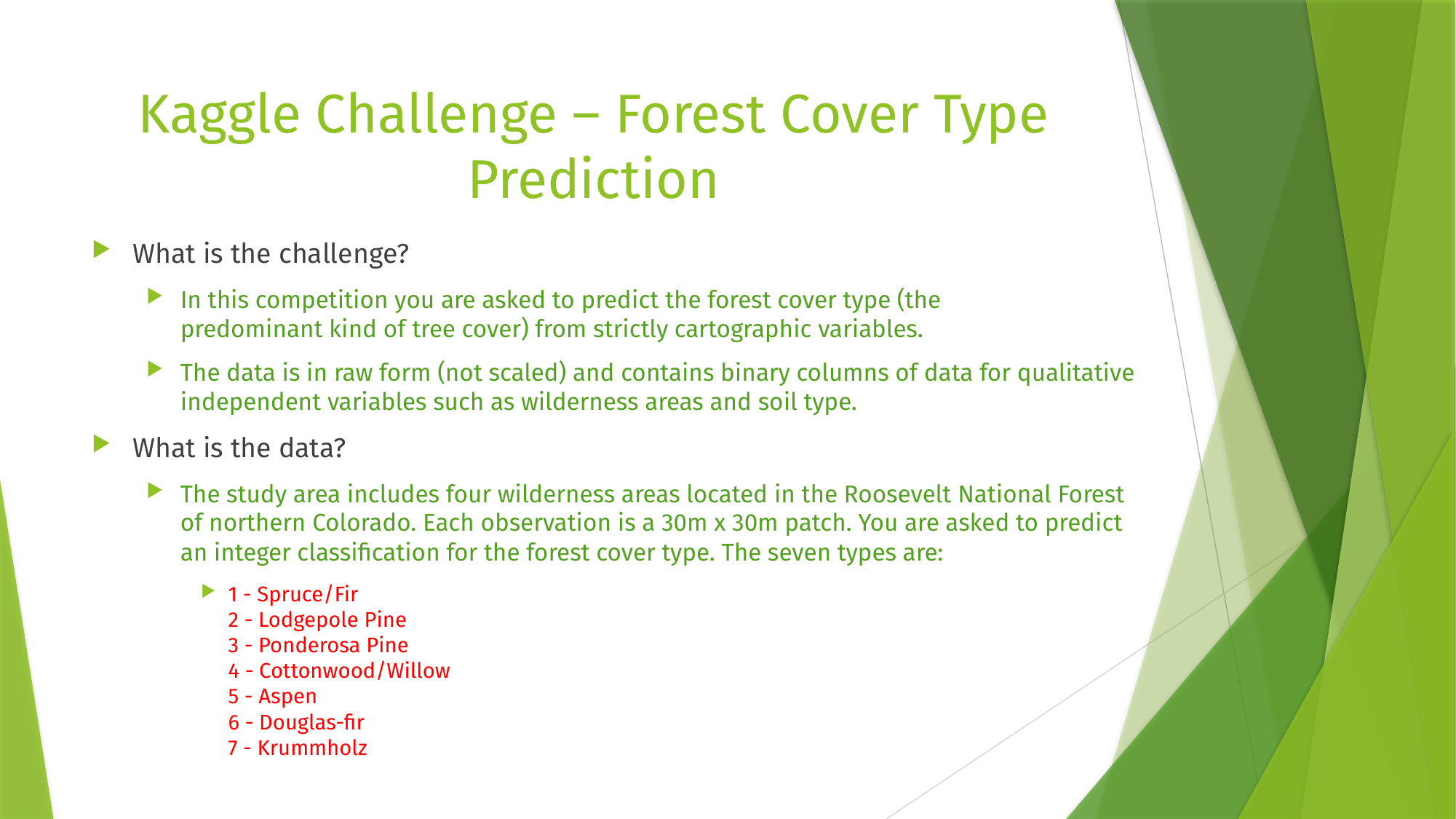

# Kaggle Challenge – Forest Cover Type Prediction
What is the challenge?
In this competition you are asked to predict the forest cover type (the predominant kind of tree cover) from strictly cartographic variables.
The data is in raw form (not scaled) and contains binary columns of data for qualitative independent variables such as wilderness areas and soil type.
What is the data?
The study area includes four wilderness areas located in the Roosevelt National Forest of northern Colorado. Each observation is a 30m x 30m patch. You are asked to predict an integer classification for the forest cover type. The seven types are:
1 - Spruce/Fir
2 - Lodgepole Pine
3 - Ponderosa Pine
4 - Cottonwood/Willow
5 - Aspen
6 - Douglas-fir
7 - Krummholz